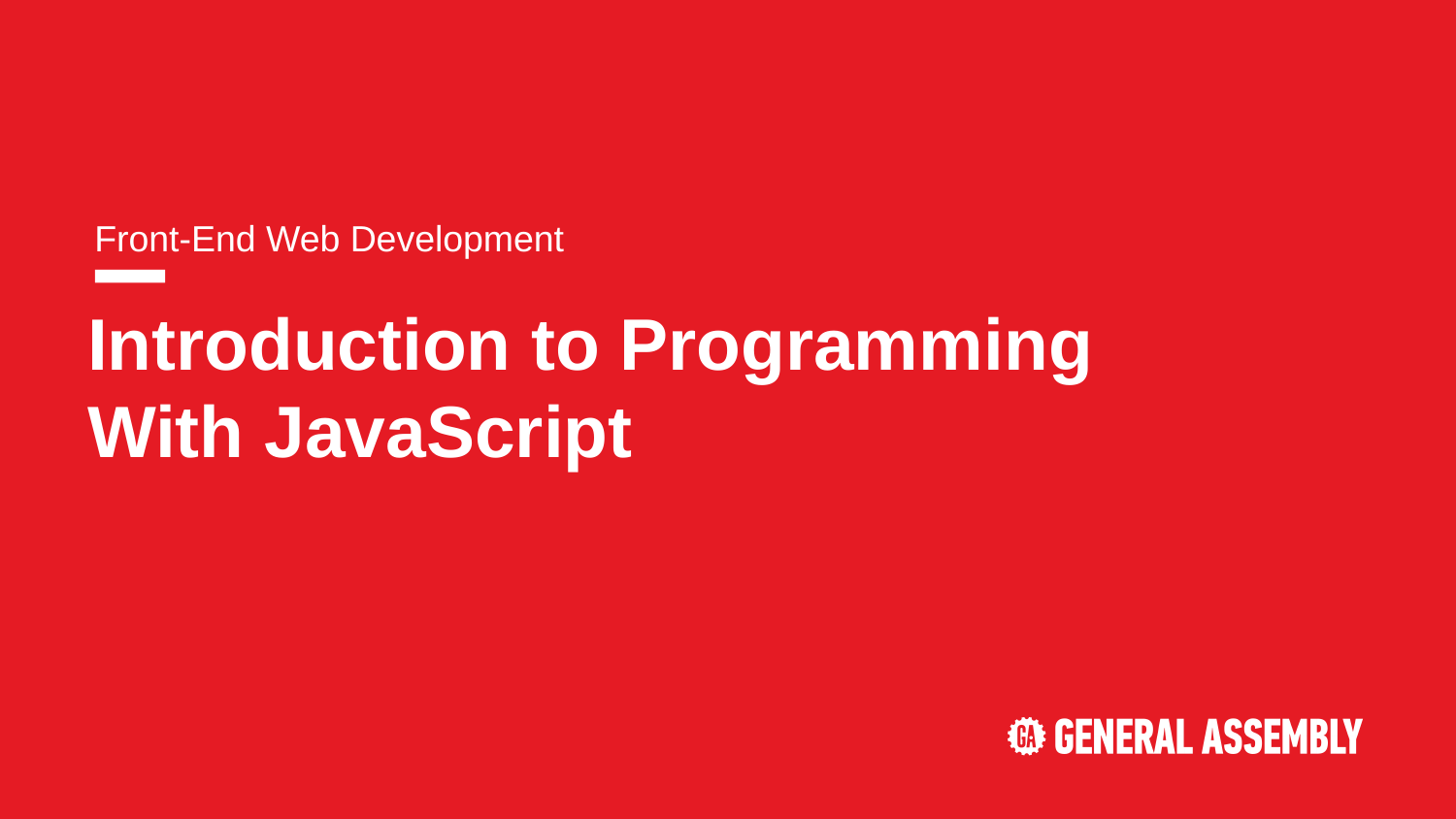

Front-End Web Development
# Introduction to Programming With JavaScript